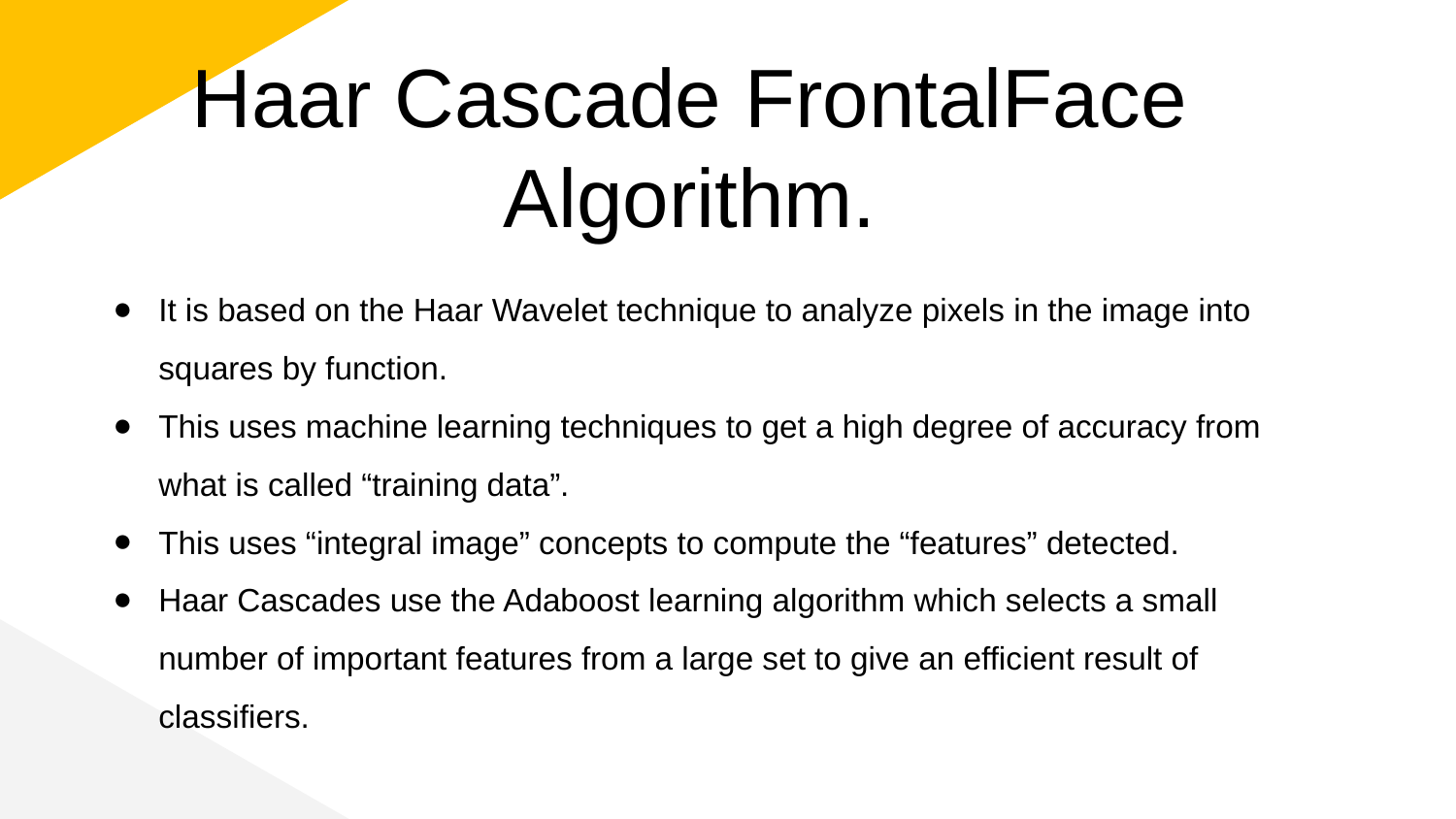

# Haar Cascade FrontalFace Algorithm.
It is based on the Haar Wavelet technique to analyze pixels in the image into squares by function.
This uses machine learning techniques to get a high degree of accuracy from what is called “training data”.
This uses “integral image” concepts to compute the “features” detected.
Haar Cascades use the Adaboost learning algorithm which selects a small number of important features from a large set to give an efficient result of classifiers.